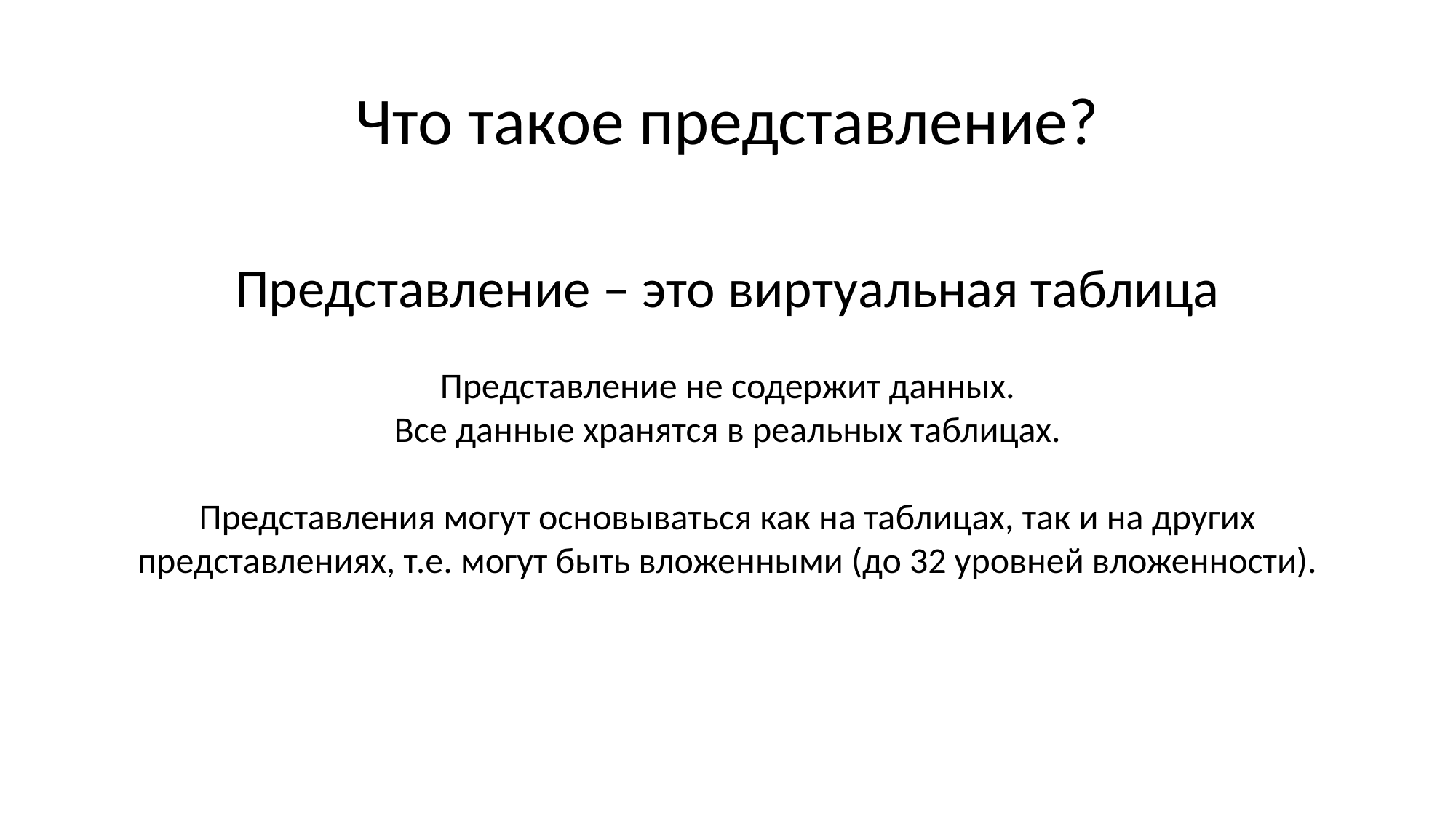

# Что такое представление?
Представление – это виртуальная таблица

Представление не содержит данных.
Все данные хранятся в реальных таблицах.

Представления могут основываться как на таблицах, так и на других представлениях, т.е. могут быть вложенными (до 32 уровней вложенности).